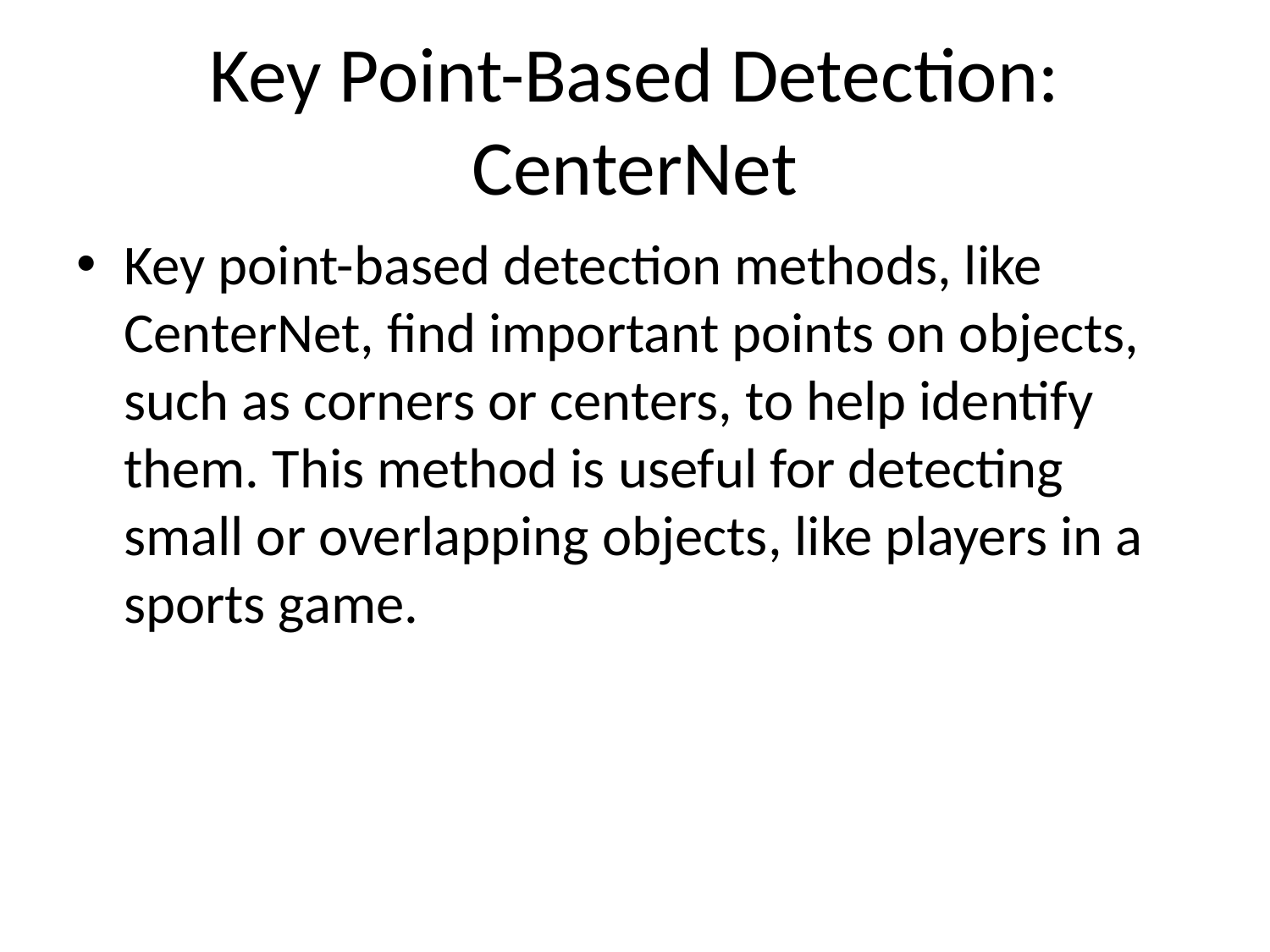

# Key Point-Based Detection: CenterNet
Key point-based detection methods, like CenterNet, find important points on objects, such as corners or centers, to help identify them. This method is useful for detecting small or overlapping objects, like players in a sports game.